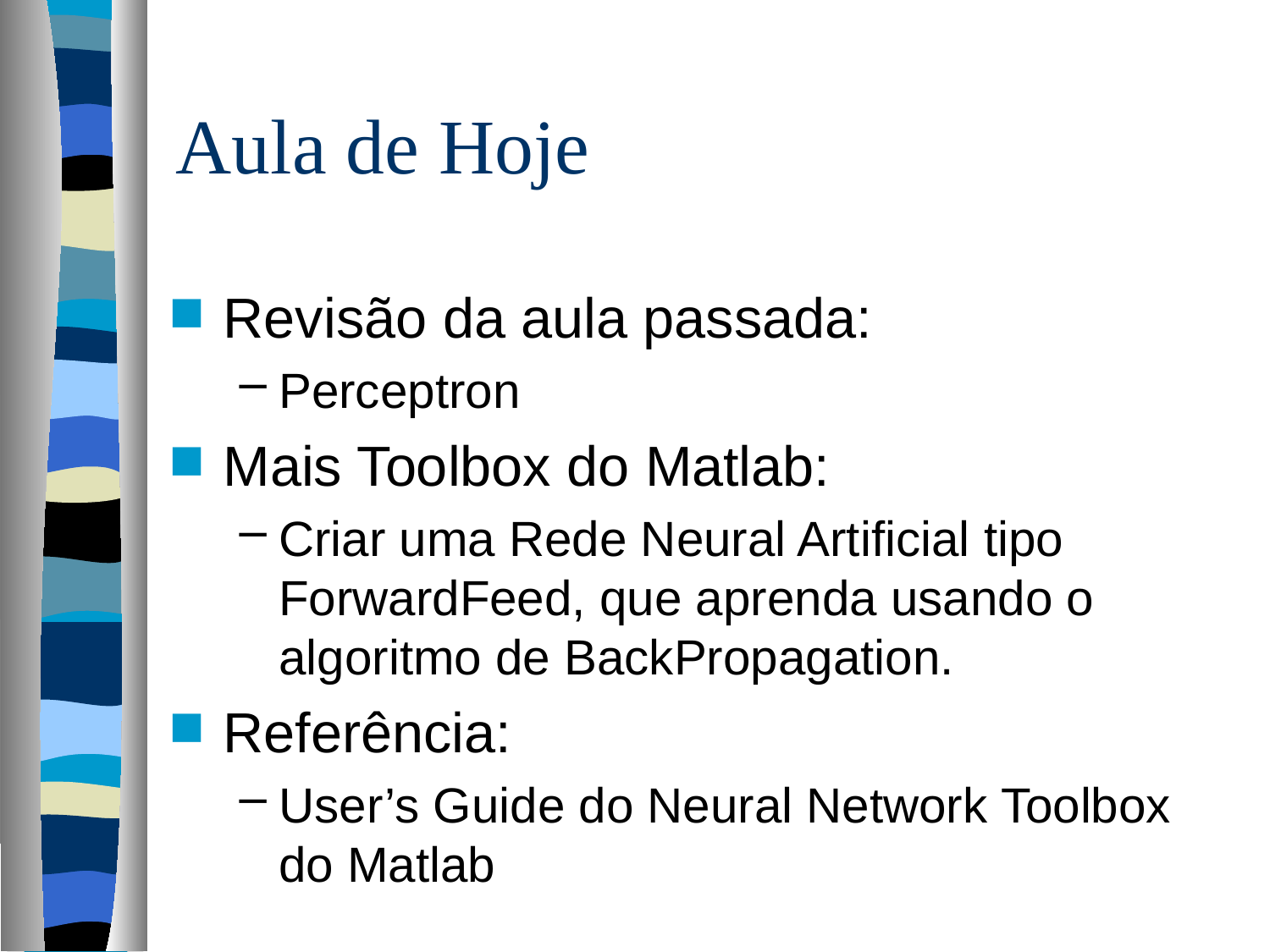

# Aula de Hoje
Revisão da aula passada:
Perceptron
Mais Toolbox do Matlab:
Criar uma Rede Neural Artificial tipo ForwardFeed, que aprenda usando o algoritmo de BackPropagation.
Referência:
User’s Guide do Neural Network Toolbox do Matlab